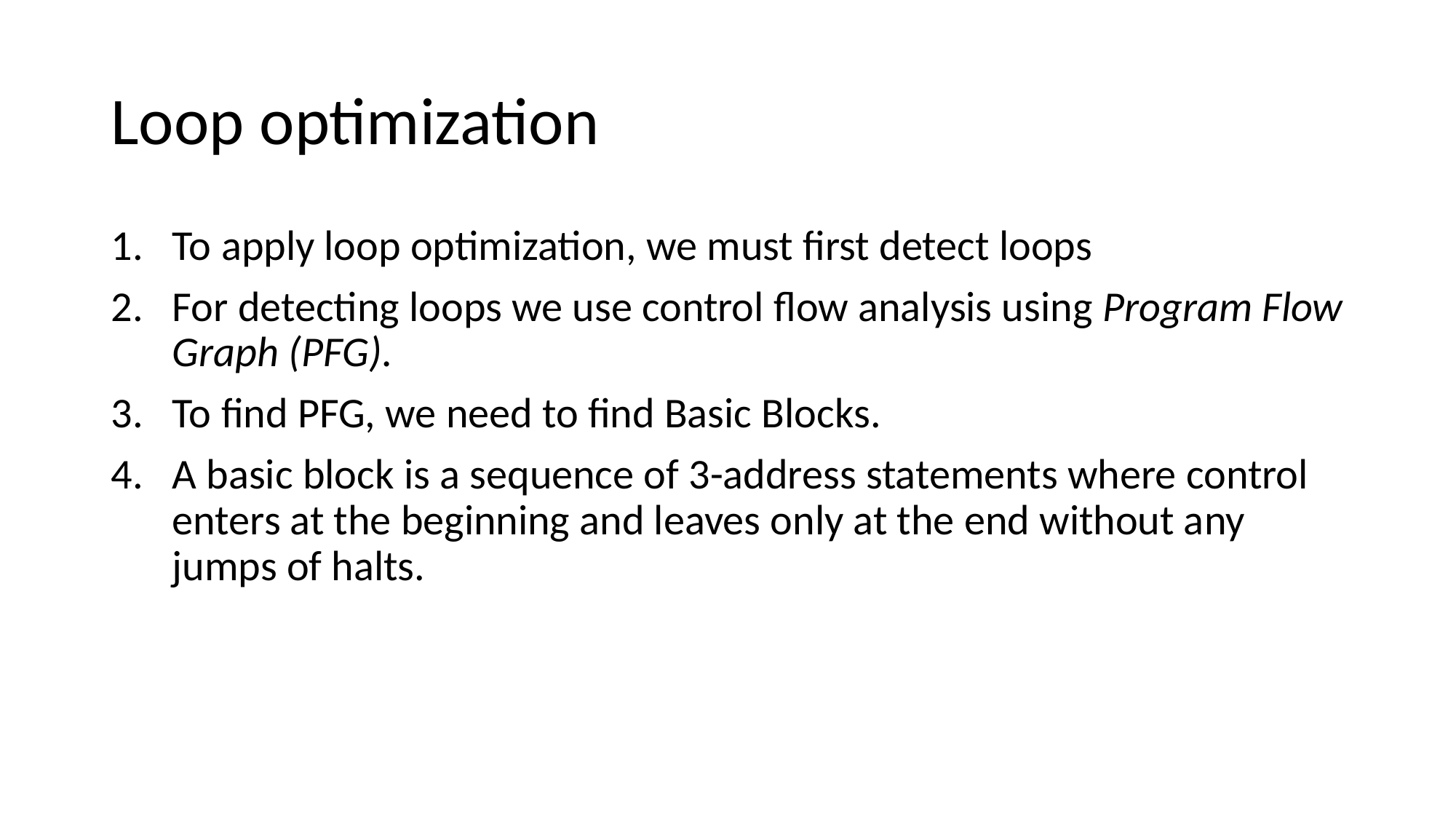

# Loop optimization
To apply loop optimization, we must first detect loops
For detecting loops we use control flow analysis using Program Flow Graph (PFG).
To find PFG, we need to find Basic Blocks.
A basic block is a sequence of 3-address statements where control enters at the beginning and leaves only at the end without any jumps of halts.